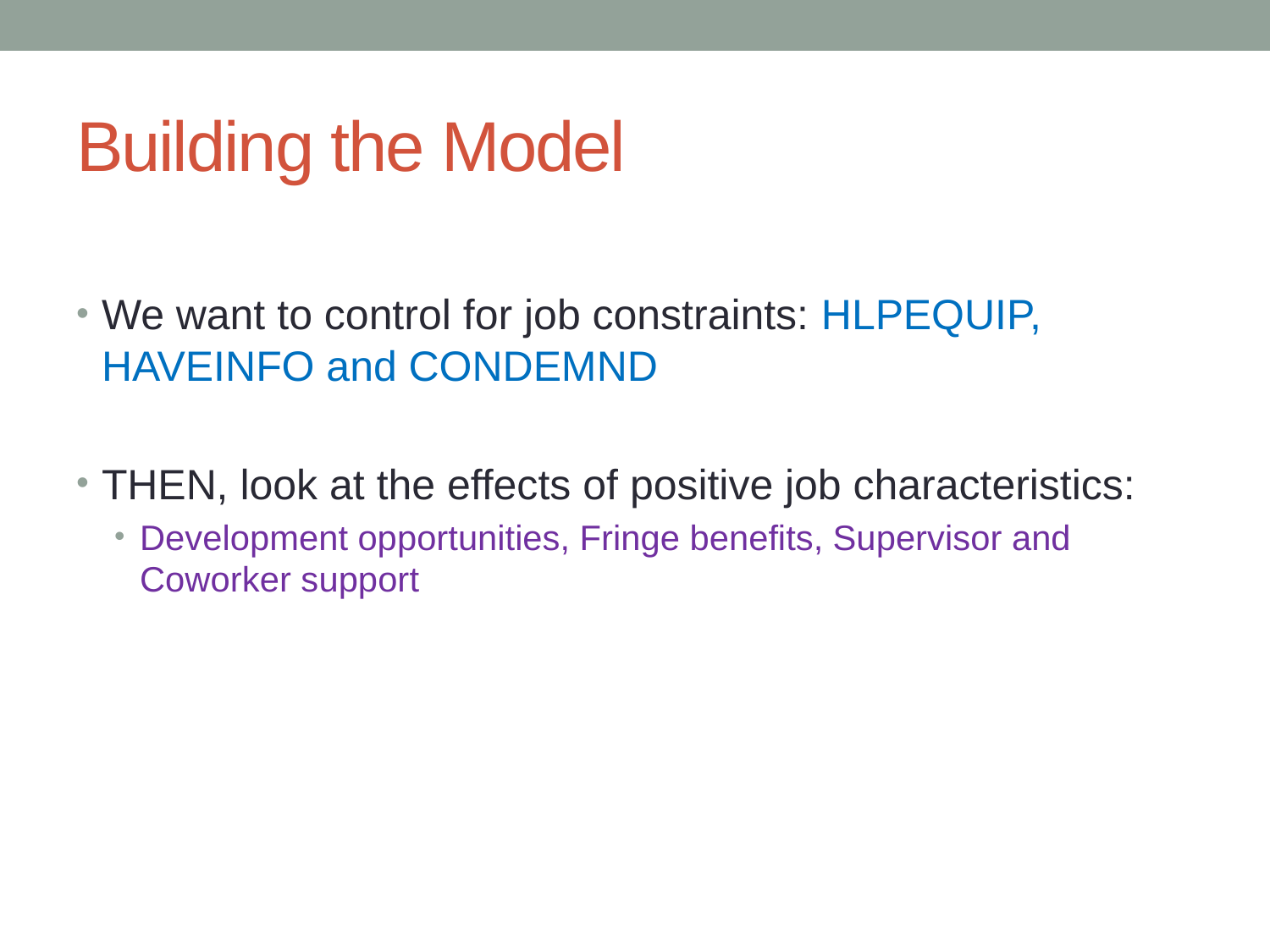

# Building the Model

We want to control for job constraints: HLPEQUIP, HAVEINFO and CONDEMND

THEN, look at the effects of positive job characteristics:
Development opportunities, Fringe benefits, Supervisor and Coworker support